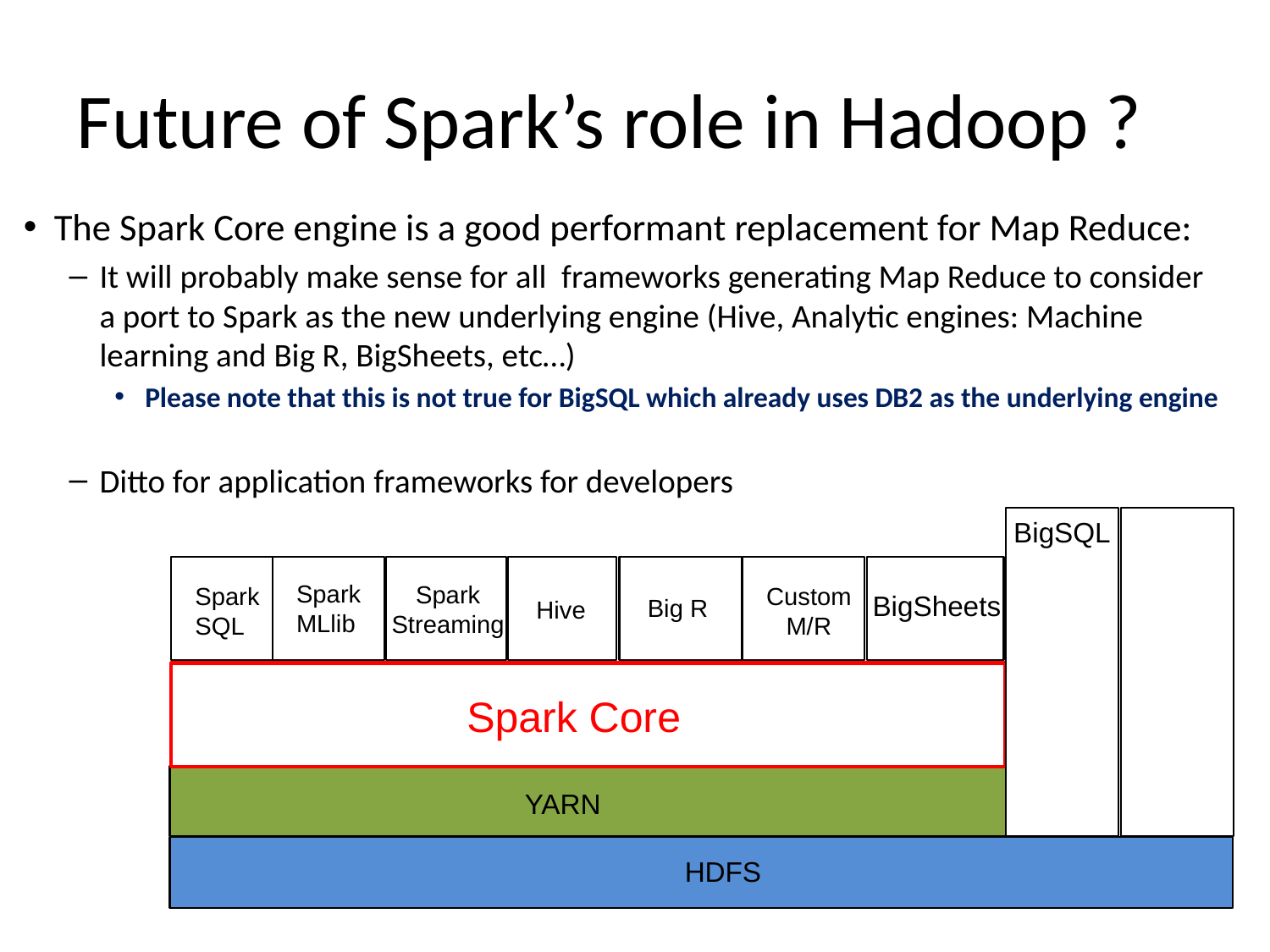

# Future of Spark’s role in Hadoop ?
The Spark Core engine is a good performant replacement for Map Reduce:
It will probably make sense for all  frameworks generating Map Reduce to consider a port to Spark as the new underlying engine (Hive, Analytic engines: Machine learning and Big R, BigSheets, etc…)
Please note that this is not true for BigSQL which already uses DB2 as the underlying engine

Ditto for application frameworks for developers

BigSQL

Spark
MLlib
Spark
Streaming
Spark
SQL
Custom
M/R
BigSheets
Big R
Hive

Spark Core

YARN

HDFS